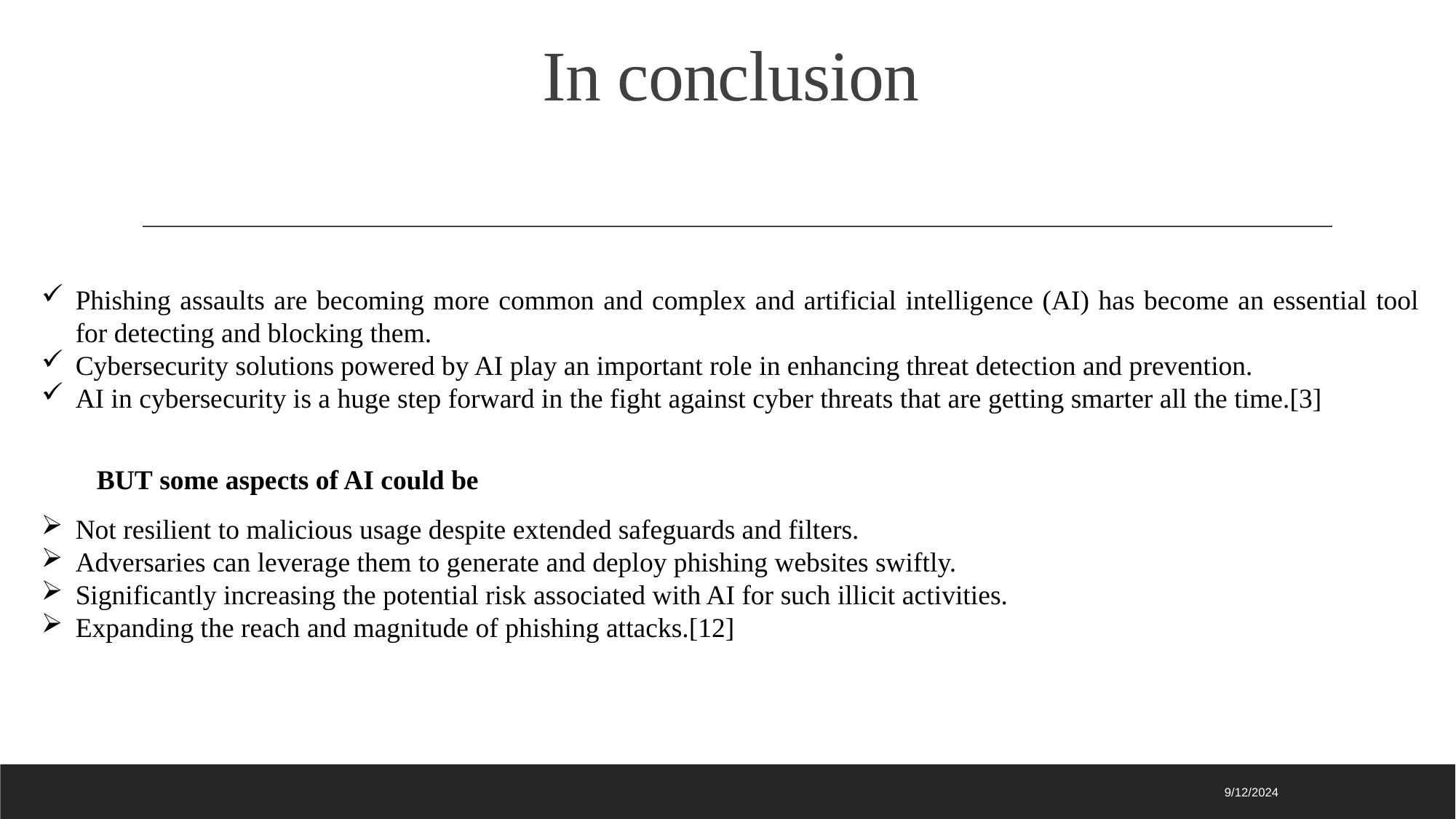

# In conclusion
Phishing assaults are becoming more common and complex and artificial intelligence (AI) has become an essential tool for detecting and blocking them.
Cybersecurity solutions powered by AI play an important role in enhancing threat detection and prevention.
AI in cybersecurity is a huge step forward in the fight against cyber threats that are getting smarter all the time.[3]

        BUT some aspects of AI could be
Not resilient to malicious usage despite extended safeguards and filters.
Adversaries can leverage them to generate and deploy phishing websites swiftly.
Significantly increasing the potential risk associated with AI for such illicit activities.
Expanding the reach and magnitude of phishing attacks.[12]

9/12/2024